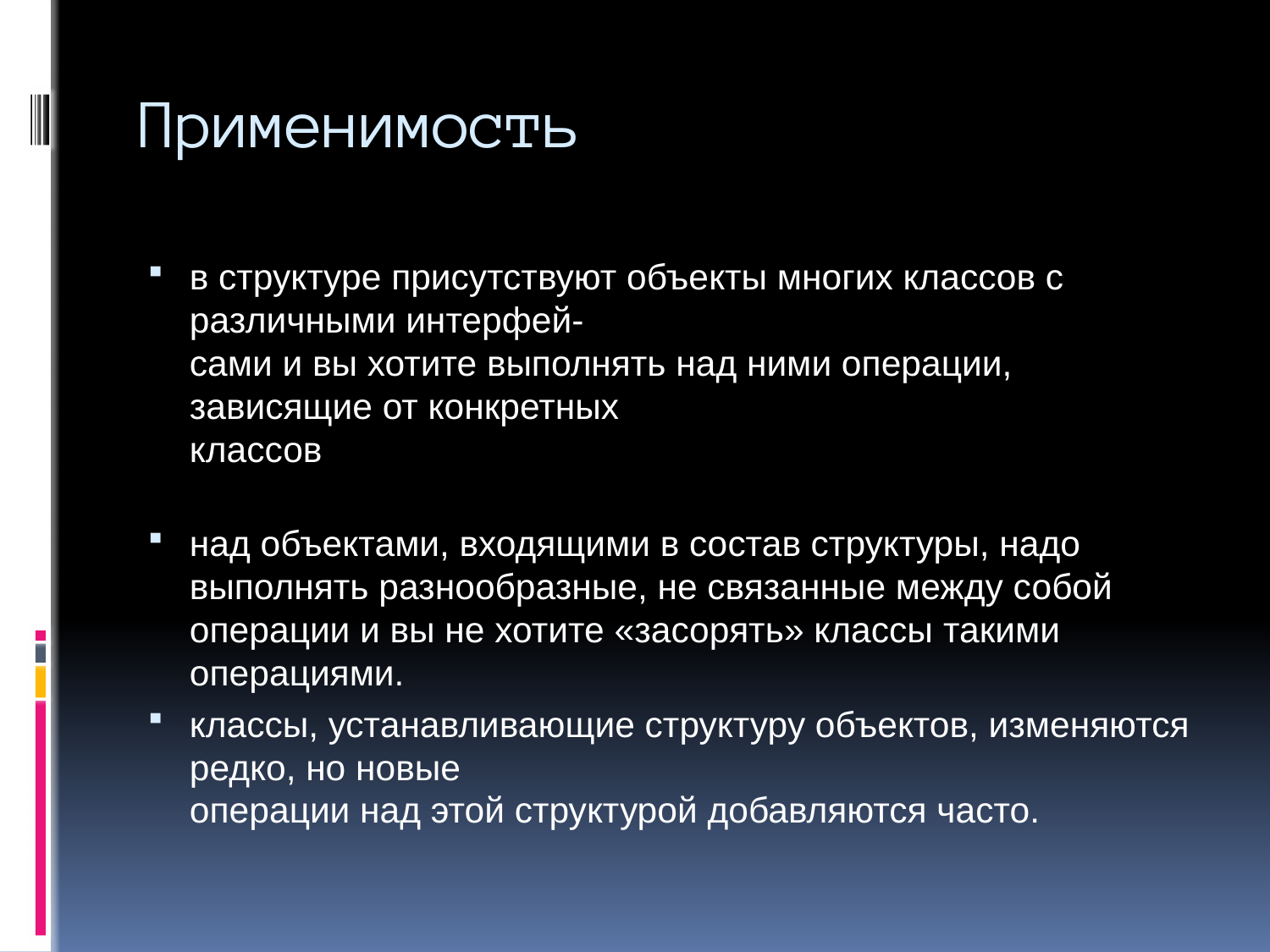

# Применимость
в структуре присутствуют объекты многих классов с различными интерфей-
сами и вы хотите выполнять над ними операции, зависящие от конкретных
классов
над объектами, входящими в состав структуры, надо выполнять разнообразные, не связанные между собой операции и вы не хотите «засорять» классы такими операциями.
классы, устанавливающие структуру объектов, изменяются редко, но новые
операции над этой структурой добавляются часто.